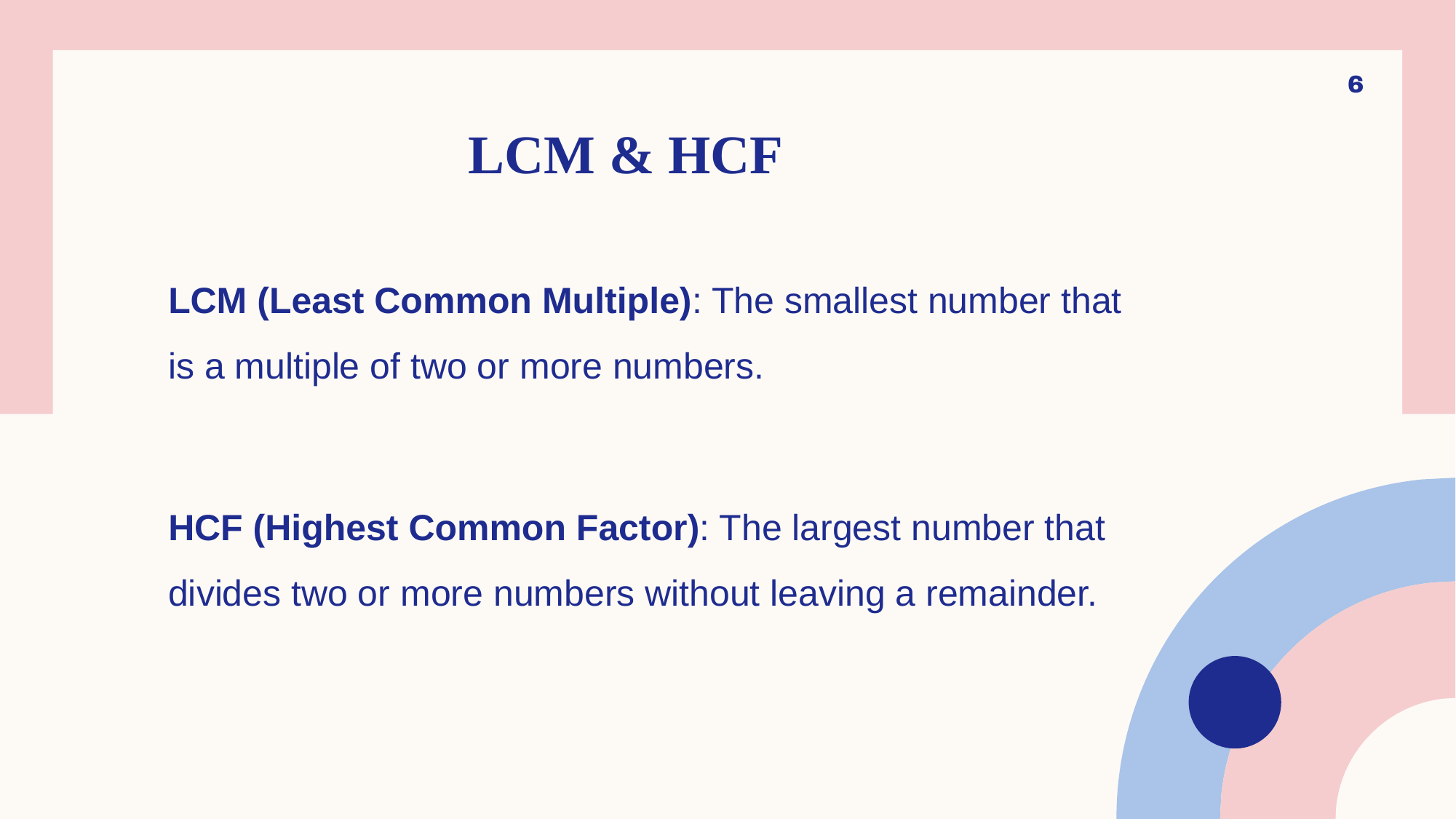

# Lcm & hcf
6
LCM (Least Common Multiple): The smallest number that is a multiple of two or more numbers.

HCF (Highest Common Factor): The largest number that divides two or more numbers without leaving a remainder.